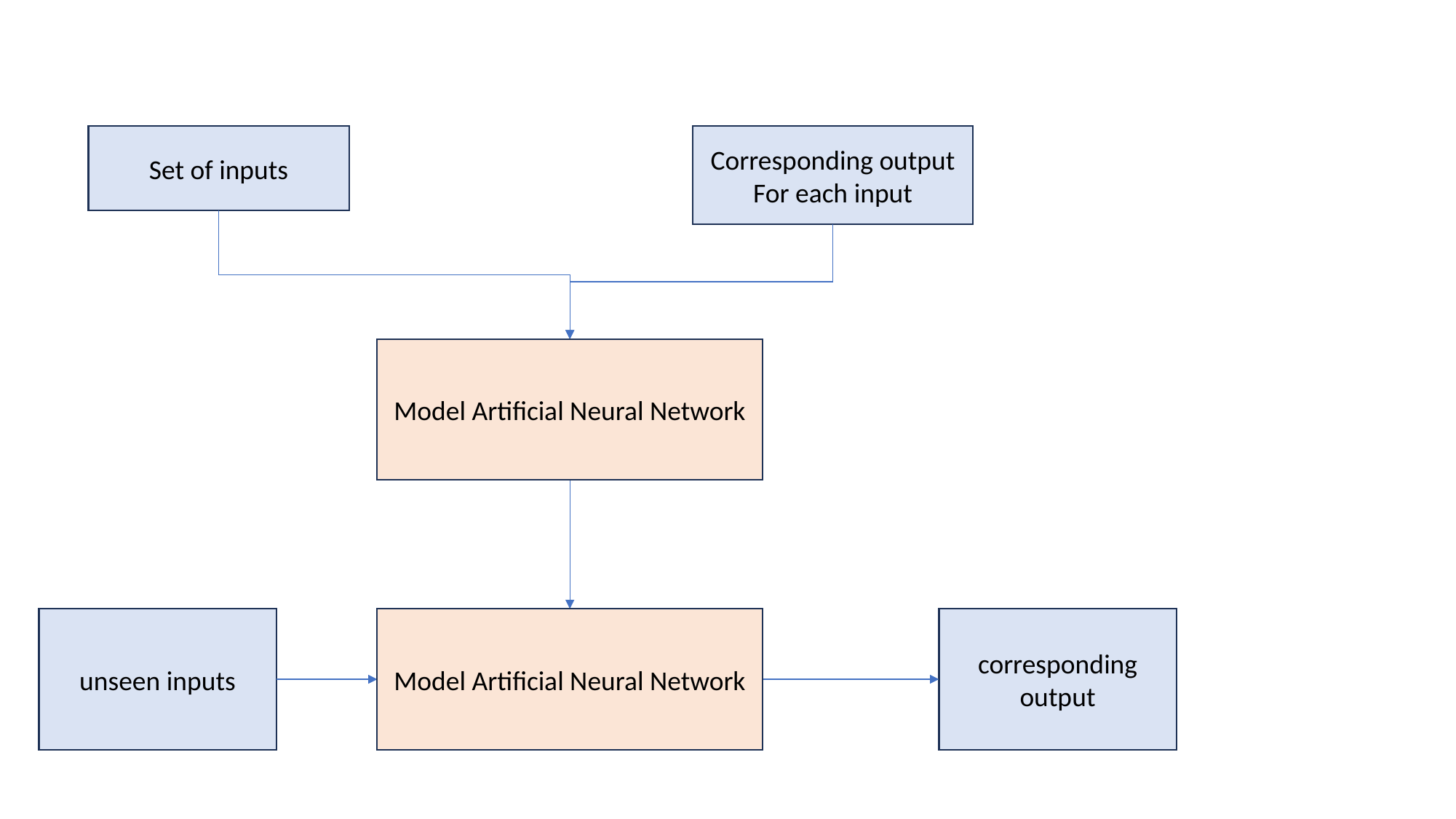

Set of inputs
Corresponding output
For each input
Capture the mathematical relationship between them f(x)
that reduces the error
Model Artificial Neural Network
 unseen inputs
f(x)
Model Artificial Neural Network
corresponding output